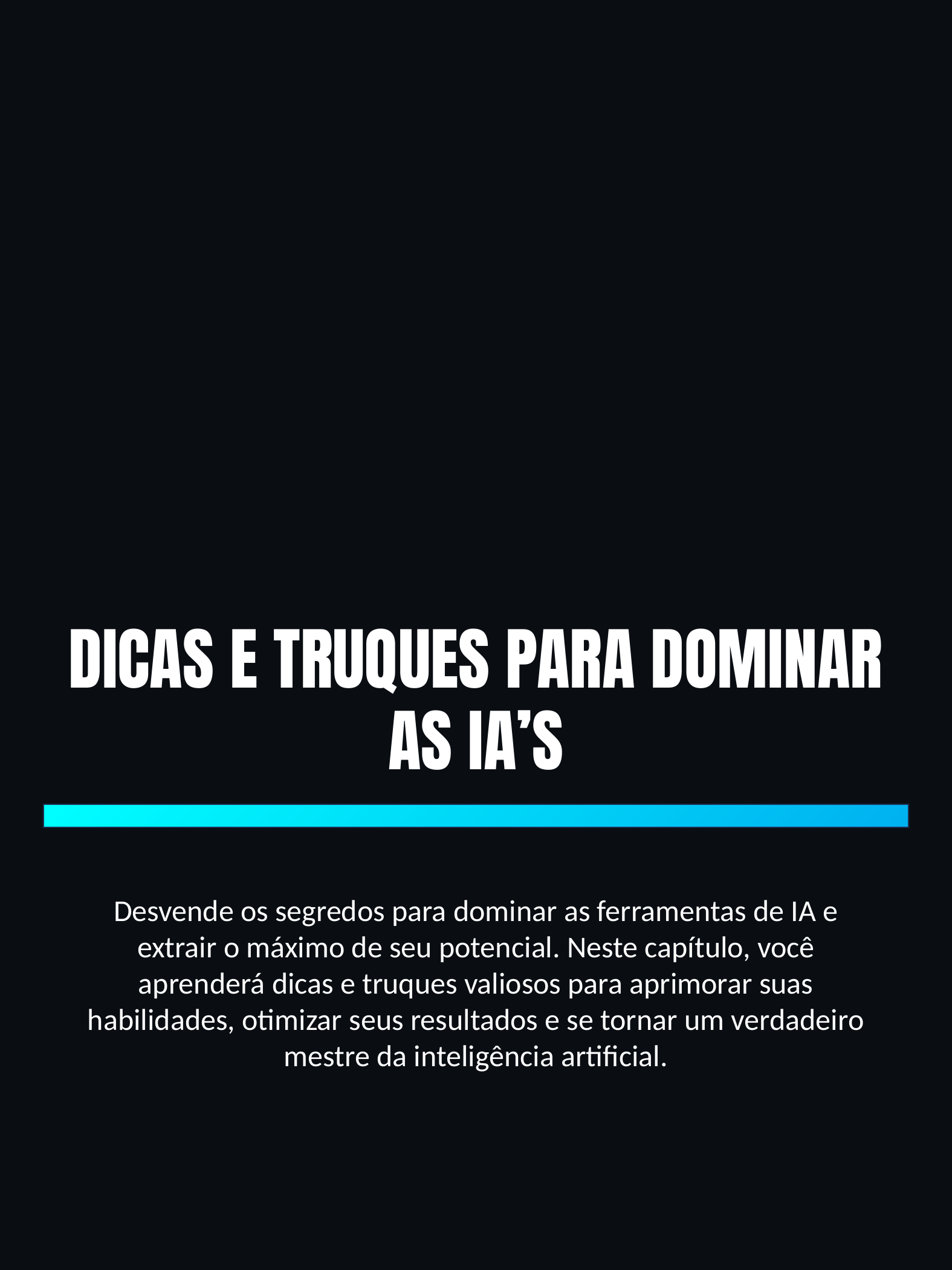

03

DICAS E TRUQUES PARA DOMINAR AS IA’S

Desvende os segredos para dominar as ferramentas de IA e extrair o máximo de seu potencial. Neste capítulo, você aprenderá dicas e truques valiosos para aprimorar suas habilidades, otimizar seus resultados e se tornar um verdadeiro mestre da inteligência artificial.
Além do ChatGPT_Rubia Fagundes
12